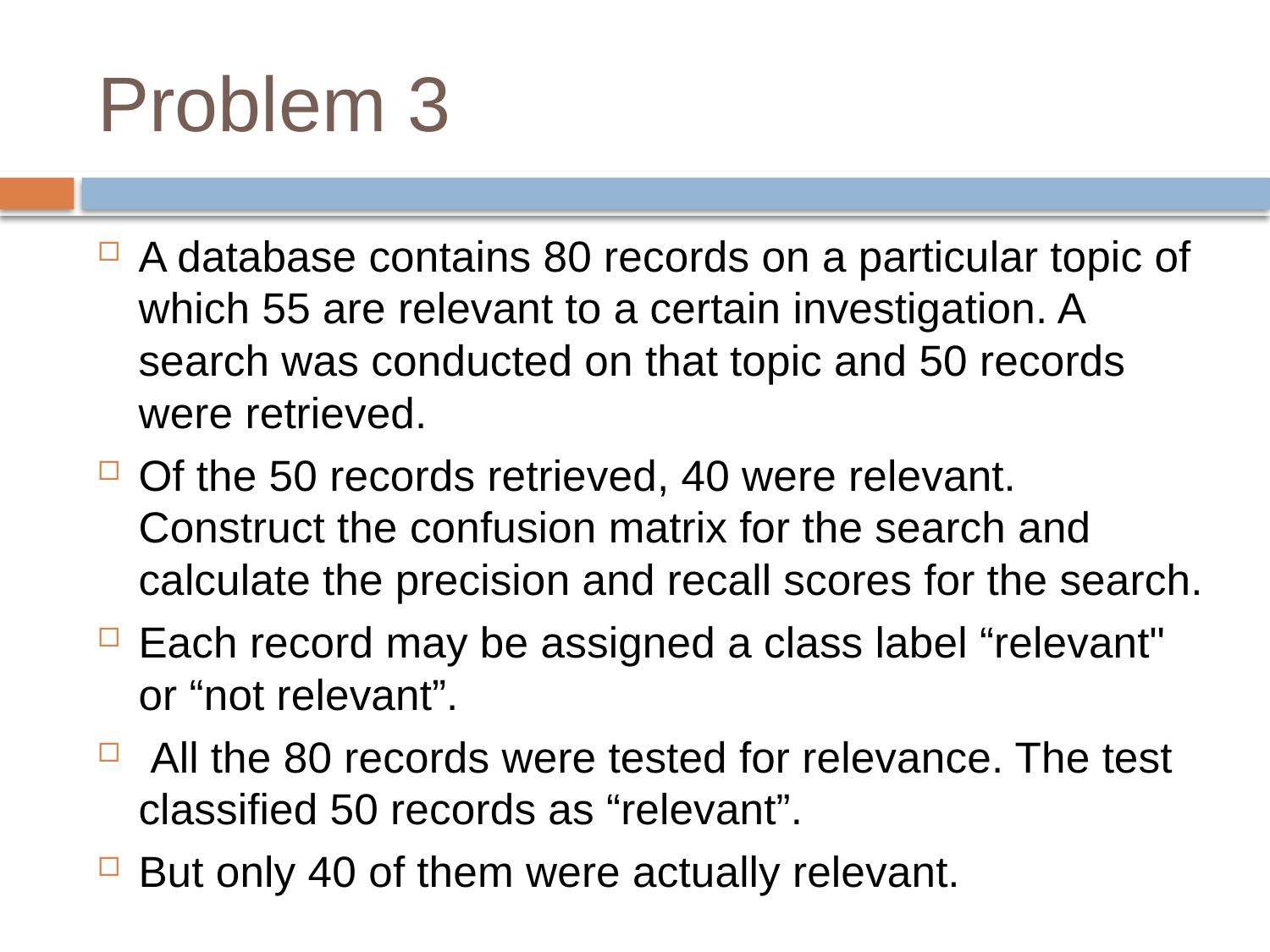

# Problem 3
A database contains 80 records on a particular topic of which 55 are relevant to a certain investigation. A search was conducted on that topic and 50 records were retrieved.
Of the 50 records retrieved, 40 were relevant. Construct the confusion matrix for the search and calculate the precision and recall scores for the search.
Each record may be assigned a class label “relevant" or “not relevant”.
 All the 80 records were tested for relevance. The test classified 50 records as “relevant”.
But only 40 of them were actually relevant.